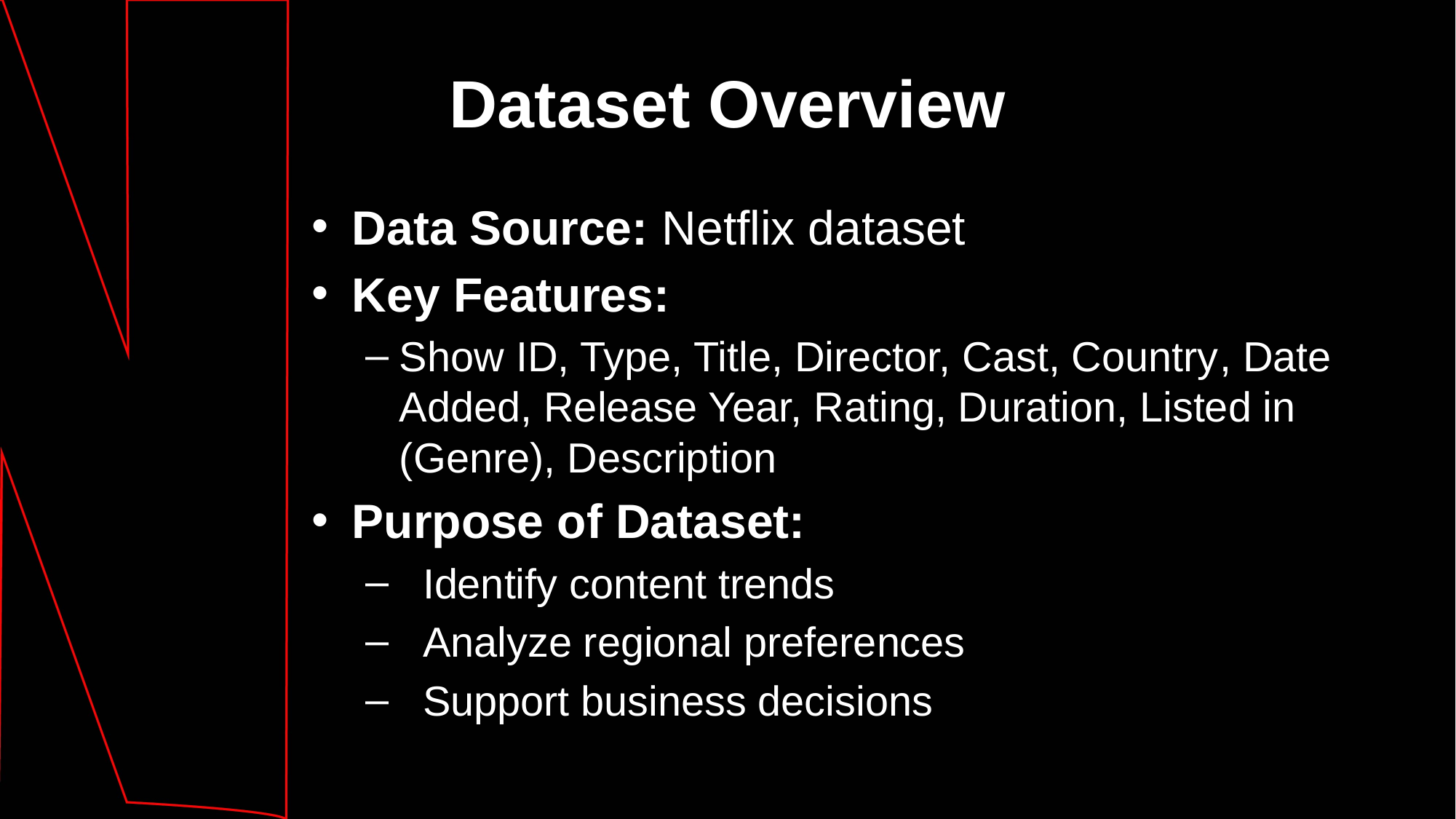

# Dataset Overview
Data Source: Netflix dataset
Key Features:
Show ID, Type, Title, Director, Cast, Country, Date Added, Release Year, Rating, Duration, Listed in (Genre), Description
Purpose of Dataset:
  Identify content trends
  Analyze regional preferences
  Support business decisions